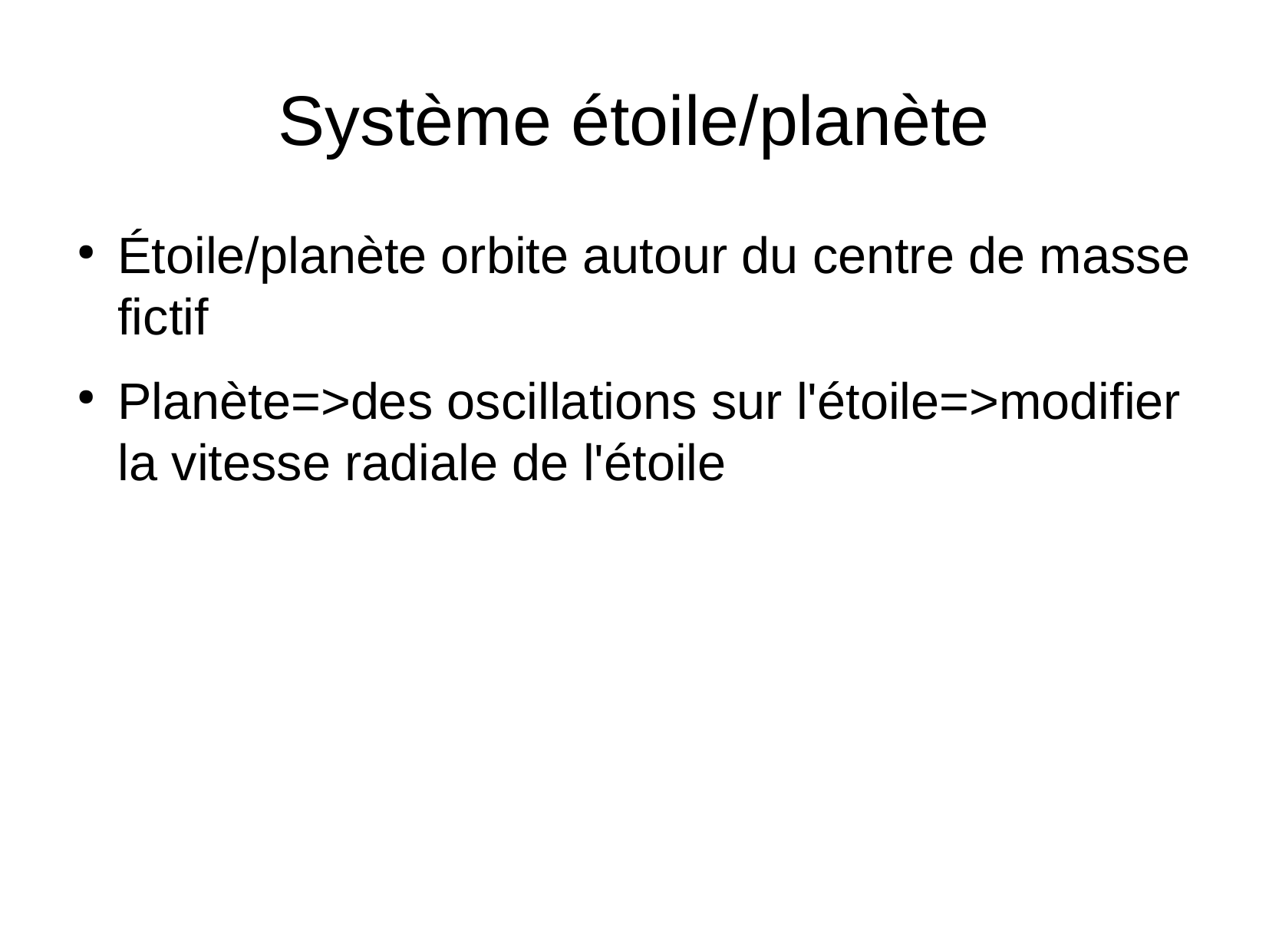

Système étoile/planète
Étoile/planète orbite autour du centre de masse fictif
Planète=>des oscillations sur l'étoile=>modifier la vitesse radiale de l'étoile